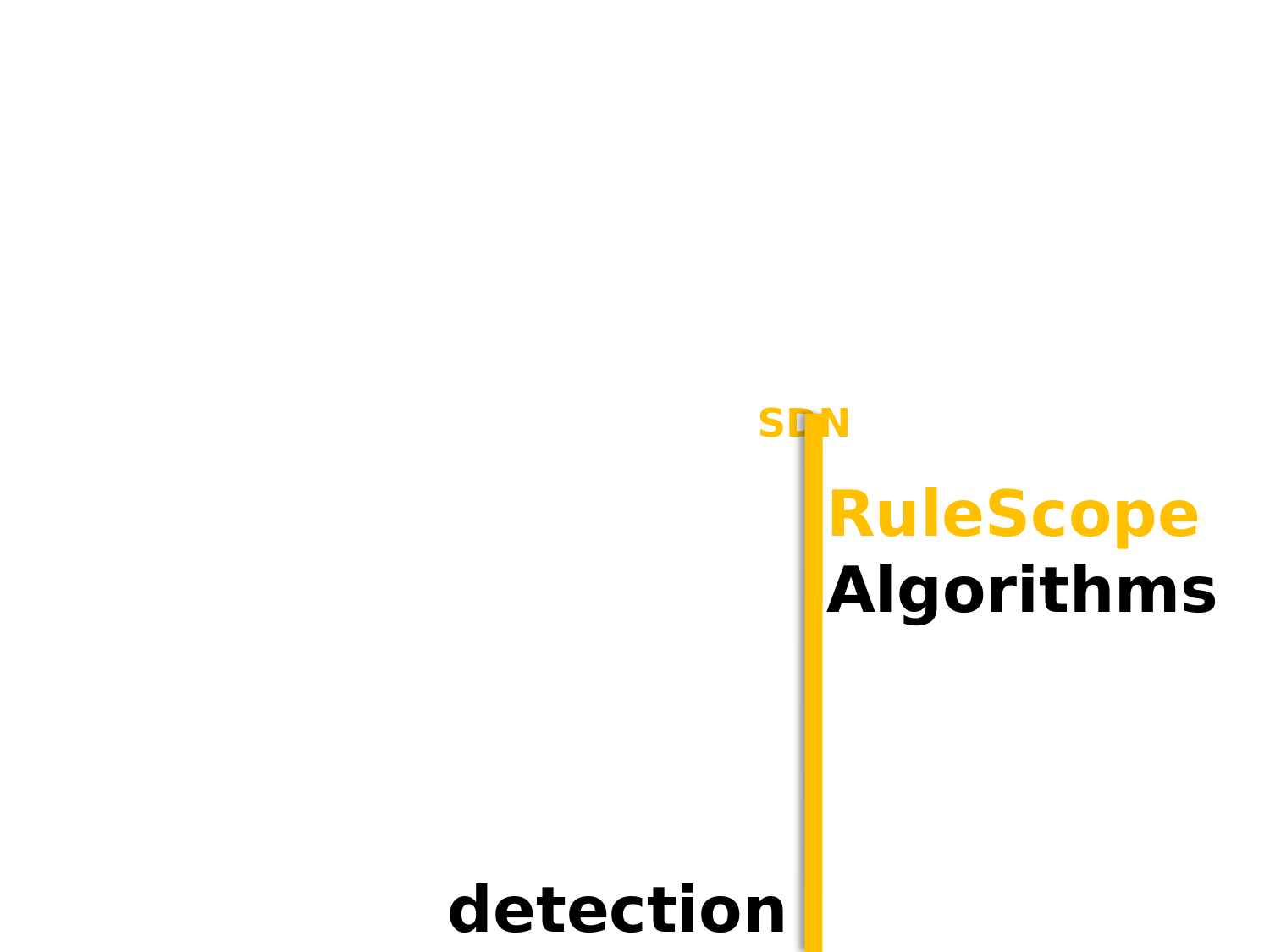

Controller
Controller
Monitor
# Gotta Tell You Switches Only Once Toward Bandwidth-Efficient Flow Setup for SDN
RuleScope
Algorithms
detection